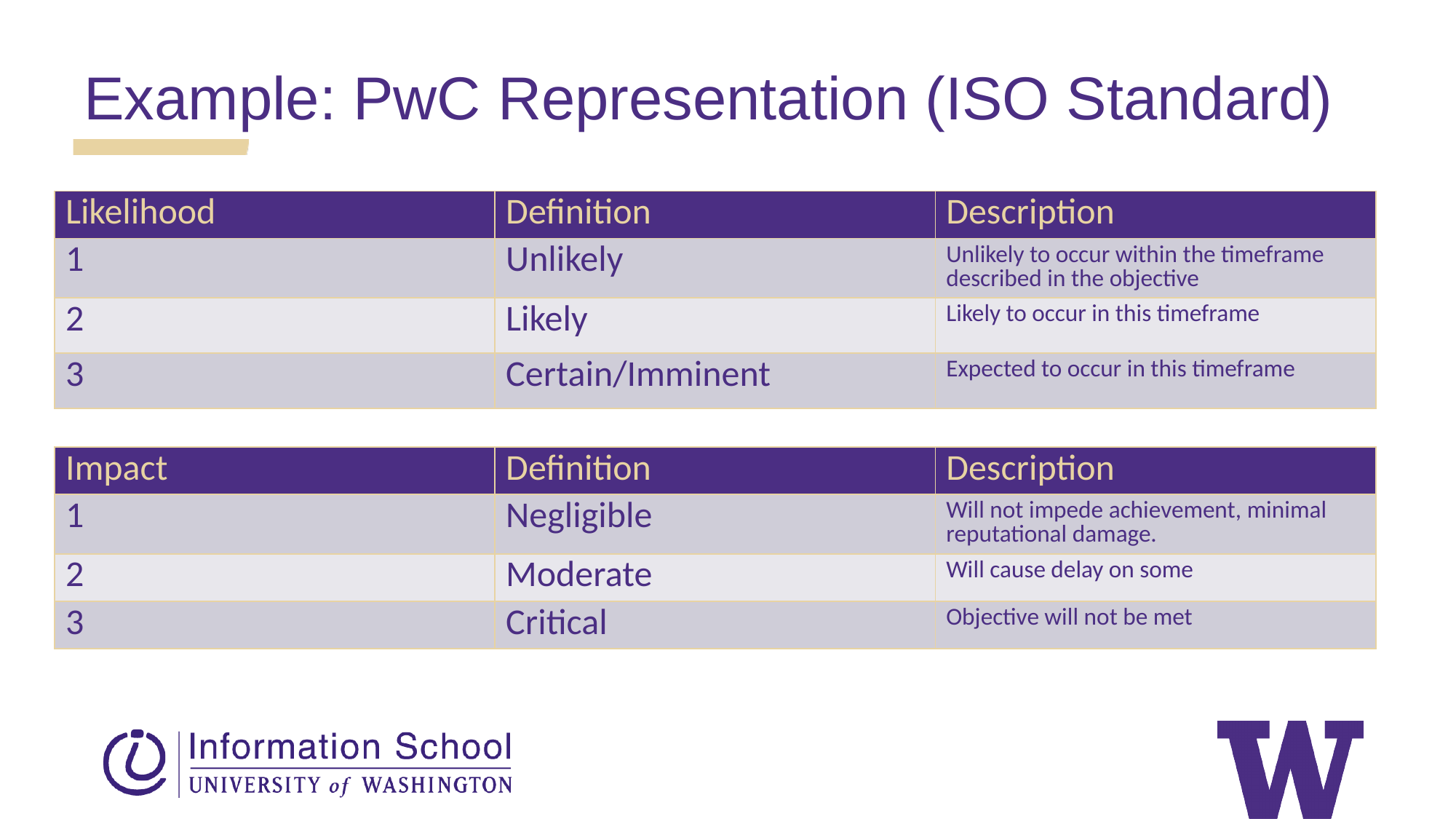

Example: PwC Representation (ISO Standard)
| Likelihood | Definition | Description |
| --- | --- | --- |
| 1 | Unlikely | Unlikely to occur within the timeframe described in the objective |
| 2 | Likely | Likely to occur in this timeframe |
| 3 | Certain/Imminent | Expected to occur in this timeframe |
| Impact | Definition | Description |
| --- | --- | --- |
| 1 | Negligible | Will not impede achievement, minimal reputational damage. |
| 2 | Moderate | Will cause delay on some |
| 3 | Critical | Objective will not be met |